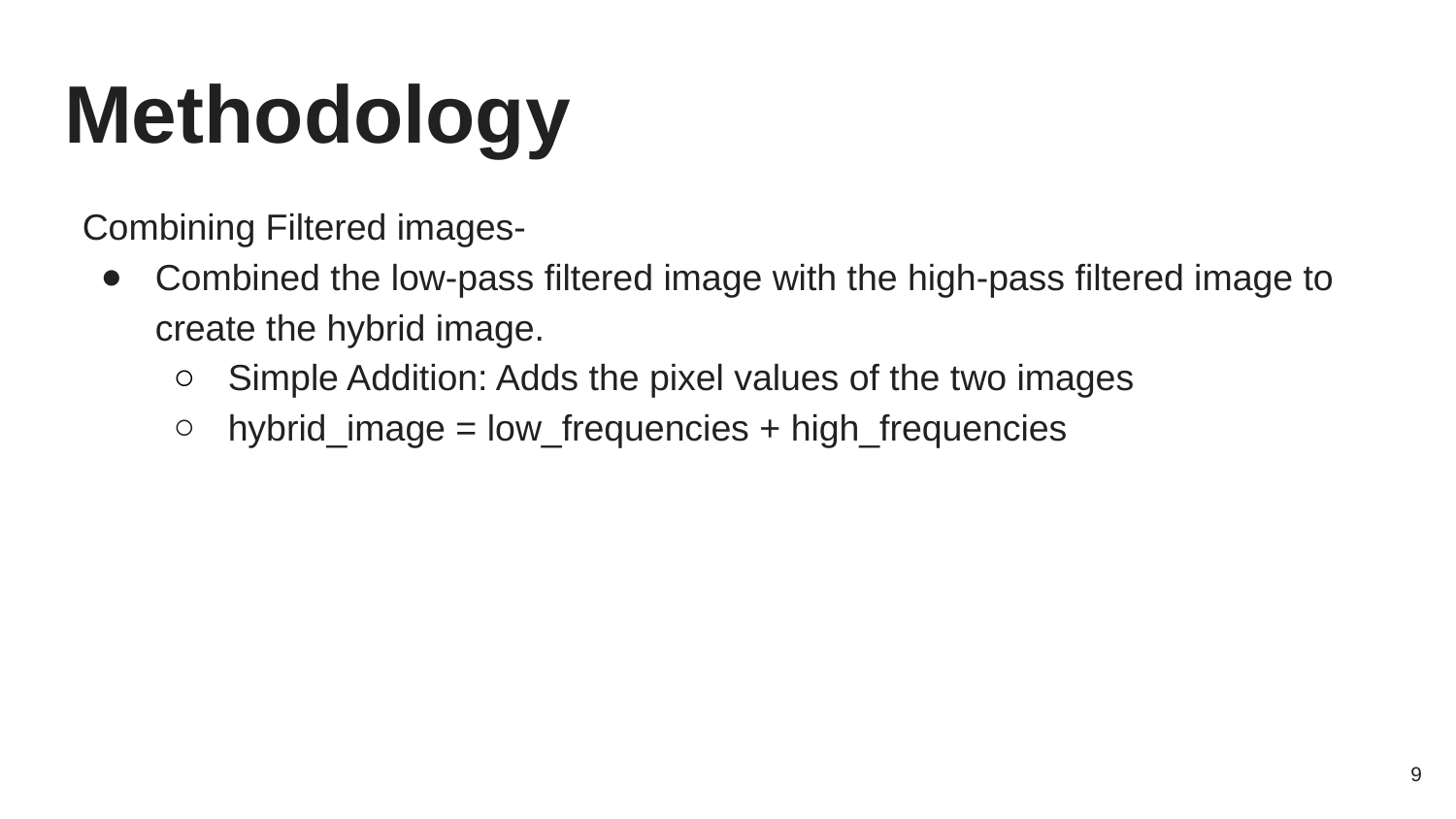

# Methodology
Combining Filtered images-
Combined the low-pass filtered image with the high-pass filtered image to create the hybrid image.
Simple Addition: Adds the pixel values of the two images
hybrid_image = low_frequencies + high_frequencies
9